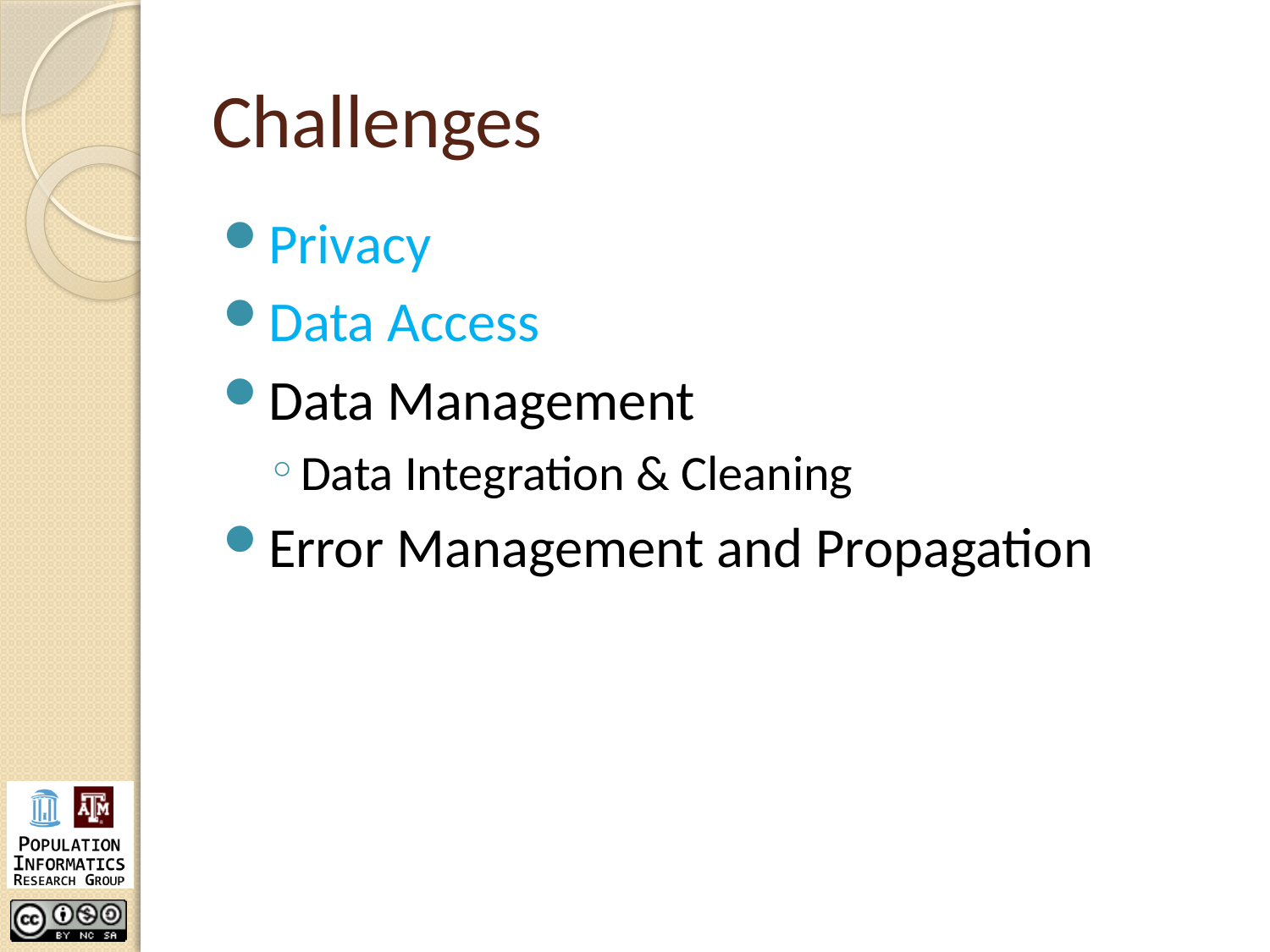

# Challenges
Privacy
Data Access
Data Management
Data Integration & Cleaning
Error Management and Propagation